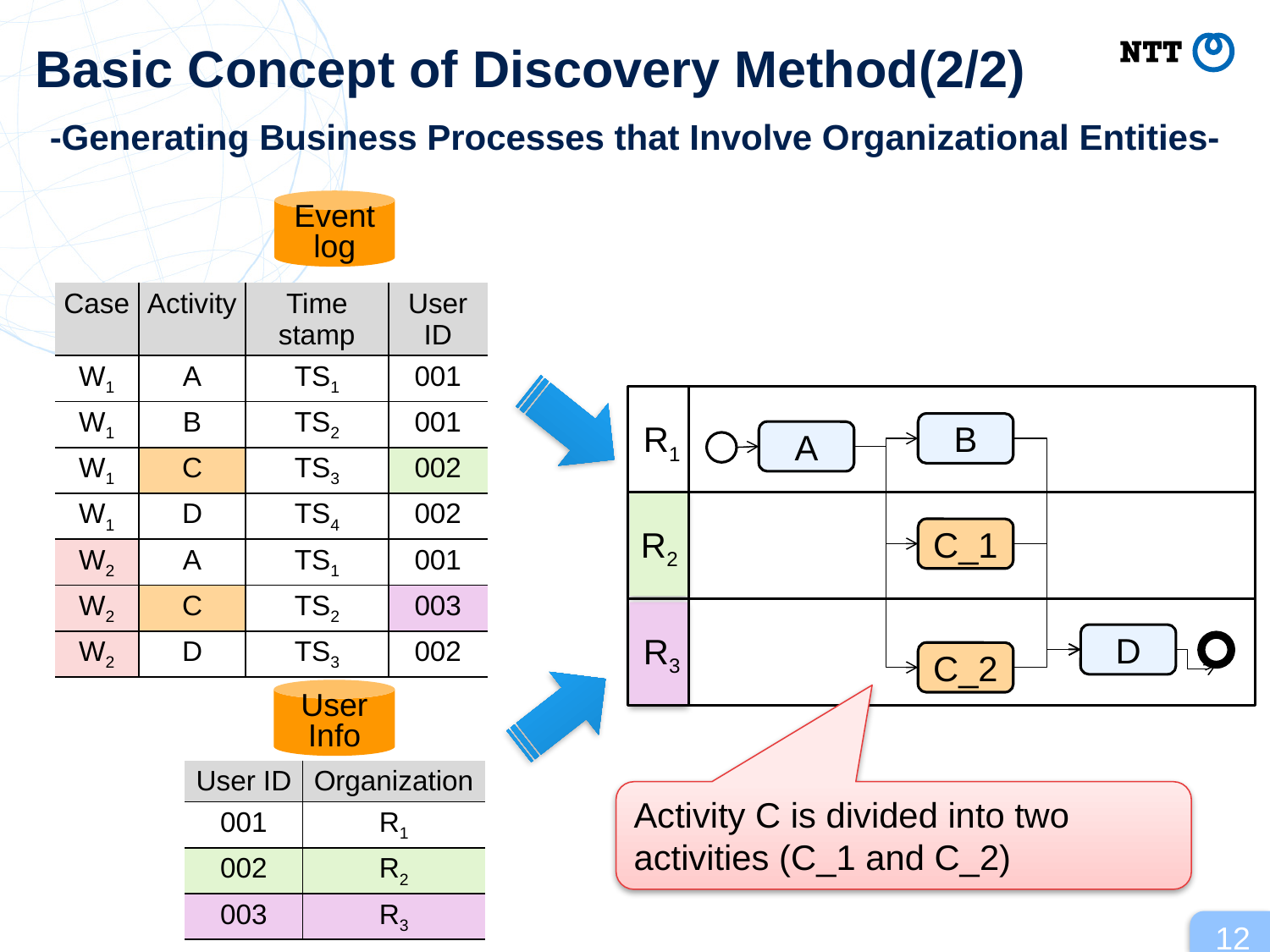

# Basic Concept of Discovery Method(2/2) -Generating Business Processes that Involve Organizational Entities-
Event log
| Case | Activity | Time stamp | User ID |
| --- | --- | --- | --- |
| W1 | A | TS1 | 001 |
| W1 | B | TS2 | 001 |
| W1 | C | TS3 | 002 |
| W1 | D | TS4 | 002 |
| W2 | A | TS1 | 001 |
| W2 | C | TS2 | 003 |
| W2 | D | TS3 | 002 |

R1
B
A

R2
C_1

R3
D

C_2

User
Info
| User ID | Organization |
| --- | --- |
| 001 | R1 |
| 002 | R2 |
| 003 | R3 |
Activity C is divided into two activities (C_1 and C_2)
12